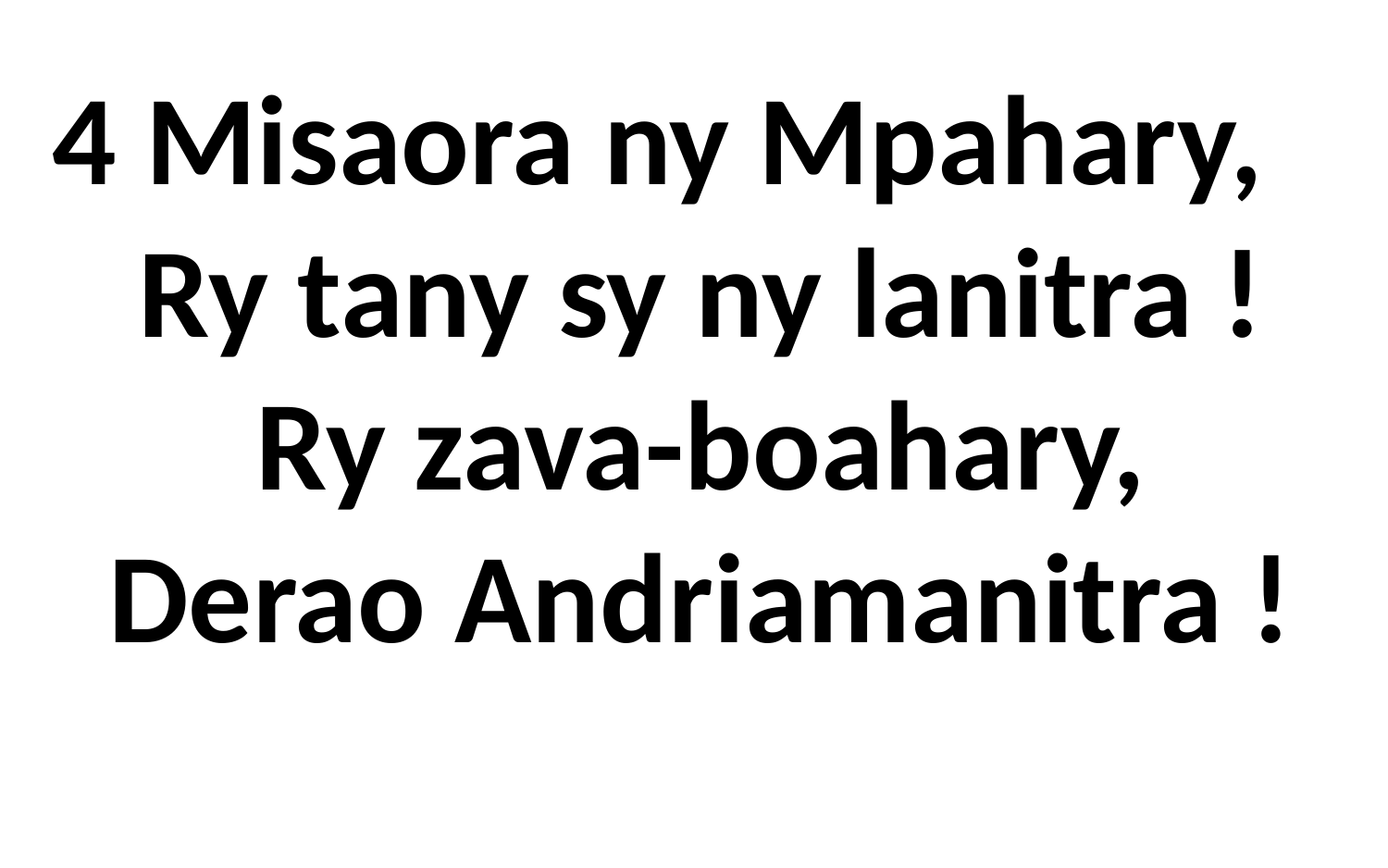

# 4 Misaora ny Mpahary, Ry tany sy ny lanitra ! Ry zava-boahary, Derao Andriamanitra !